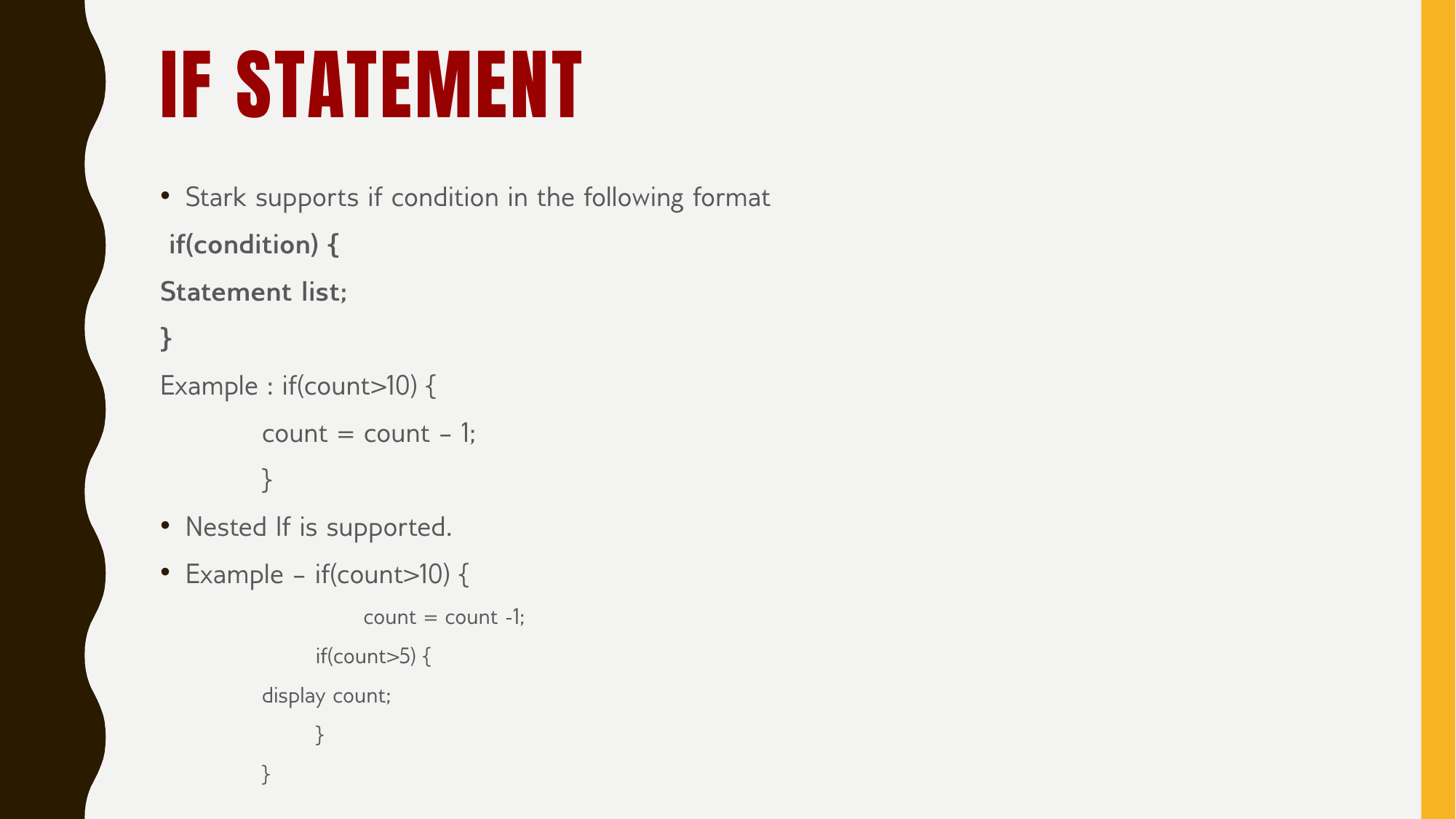

# If Statement
Stark supports if condition in the following format
 if(condition) {
Statement list;
}
Example : if(count>10) {
	count = count – 1;
	}
Nested If is supported.
Example – if(count>10) {
        	count = count -1;
        if(count>5) {
	display count;
        }
}